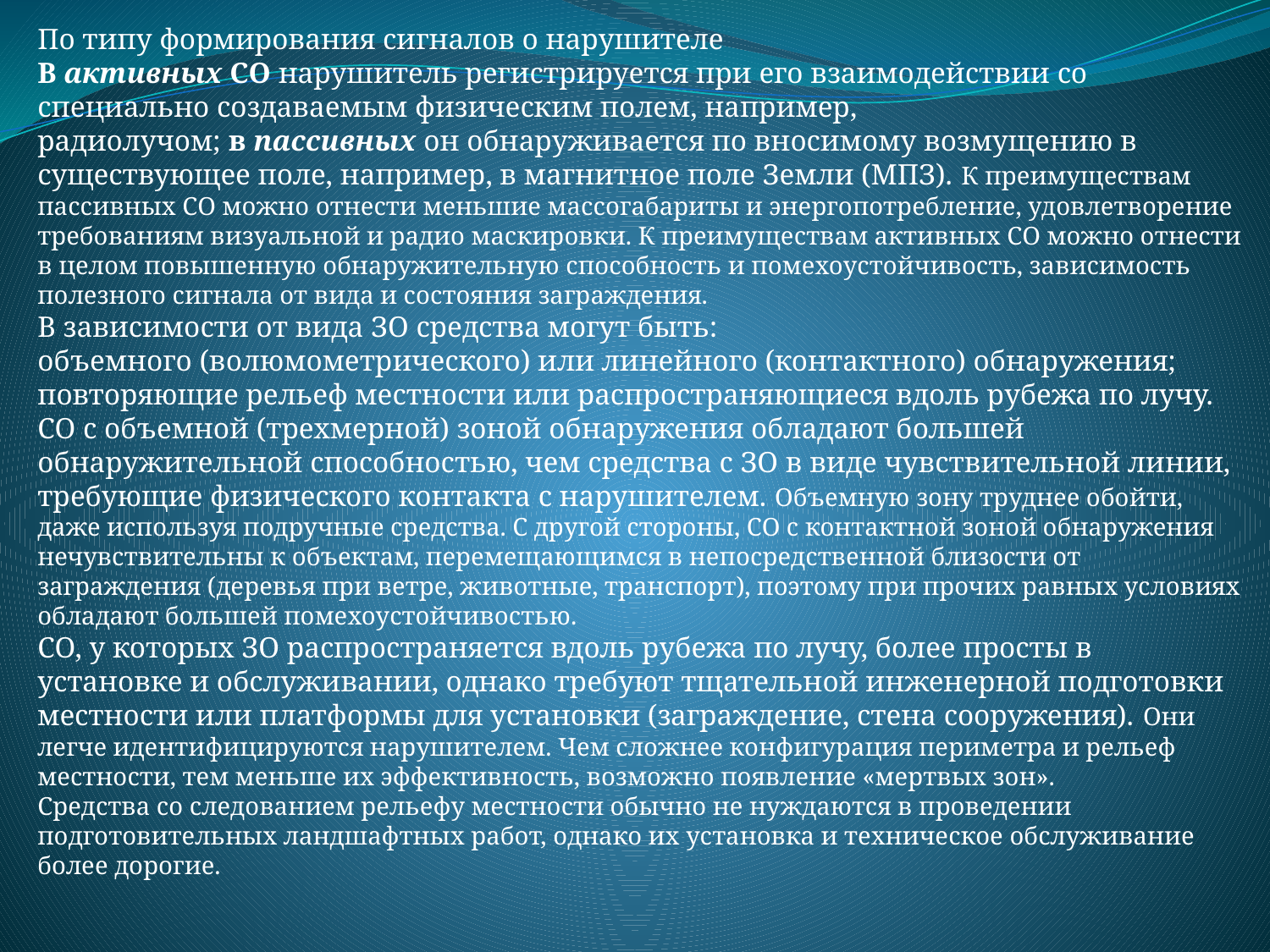

По типу формирования сигналов о нарушителе
В активных СО нарушитель регистрируется при его взаимодействии со специально создаваемым физическим полем, например, радиолучом; в пассивных он обнаруживается по вносимому возмущению в существующее поле, например, в магнитное поле Земли (МПЗ). К преимуществам пассивных СО можно отнести меньшие массогабариты и энергопотребление, удовлетворение требованиям визуальной и радио маскировки. К преимуществам активных СО можно отнести в целом повышенную обнаружительную способность и помехоустойчивость, зависимость полезного сигнала от вида и состояния заграждения.
В зависимости от вида ЗО средства могут быть:
объемного (волюмометрического) или линейного (контактного) обнаружения;
повторяющие рельеф местности или распространяющиеся вдоль рубежа по лучу.
СО с объемной (трехмерной) зоной обнаружения обладают большей обнаружительной способностью, чем средства с ЗО в виде чувствительной линии, требующие физического контакта с нарушителем. Объемную зону труднее обойти, даже используя подручные средства. С другой стороны, СО с контактной зоной обнаружения нечувствительны к объектам, перемещающимся в непосредственной близости от заграждения (деревья при ветре, животные, транспорт), поэтому при прочих равных условиях обладают большей помехоустойчивостью.
СО, у которых ЗО распространяется вдоль рубежа по лучу, более просты в установке и обслуживании, однако требуют тщательной инженерной подготовки местности или платформы для установки (заграждение, стена сооружения). Они легче идентифицируются нарушителем. Чем сложнее конфигурация периметра и рельеф местности, тем меньше их эффективность, возможно появление «мертвых зон».
Средства со следованием рельефу местности обычно не нуждаются в проведении подготовительных ландшафтных работ, однако их установка и техническое обслуживание более дорогие.